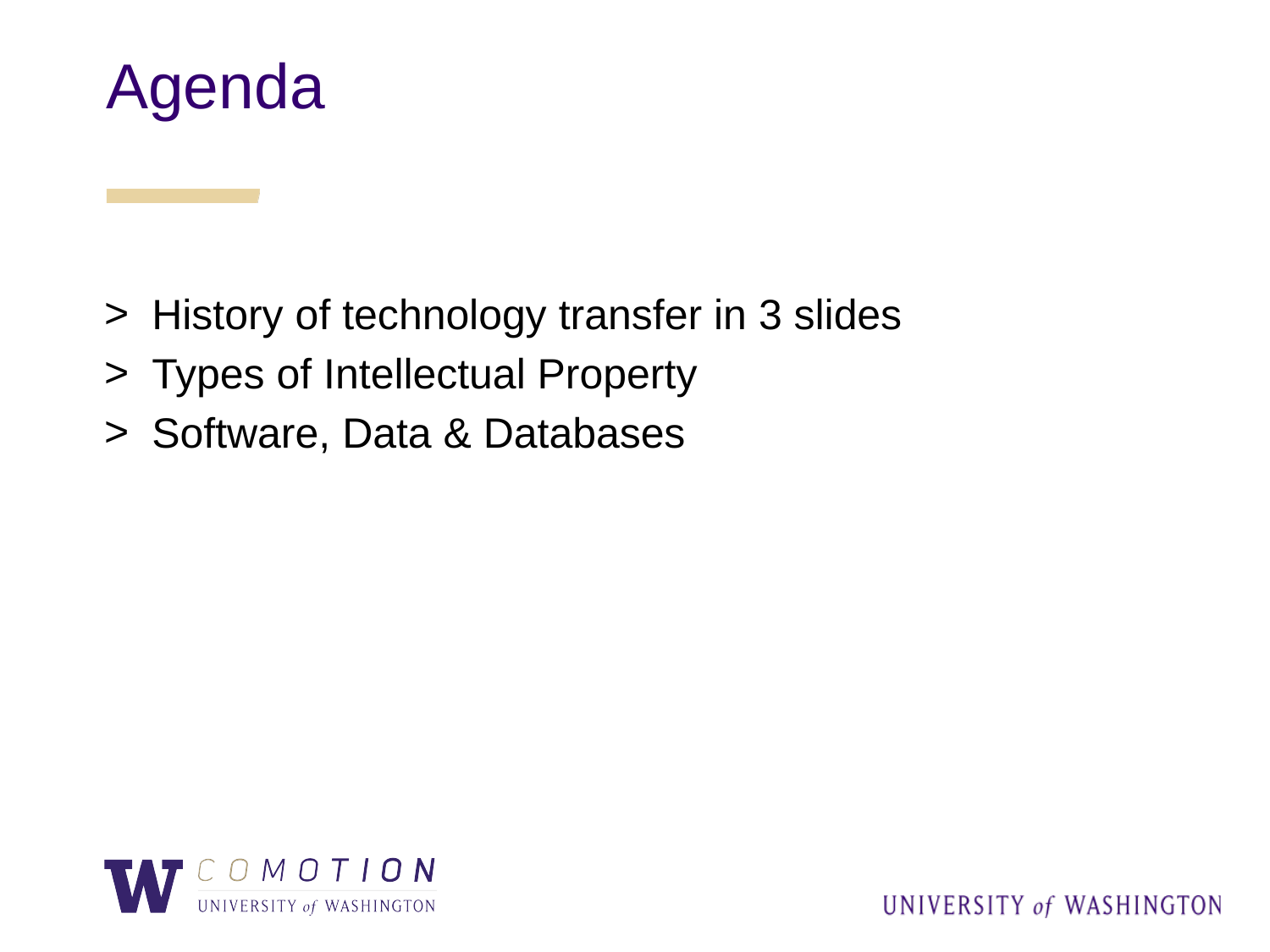

Agenda
History of technology transfer in 3 slides
Types of Intellectual Property
Software, Data & Databases